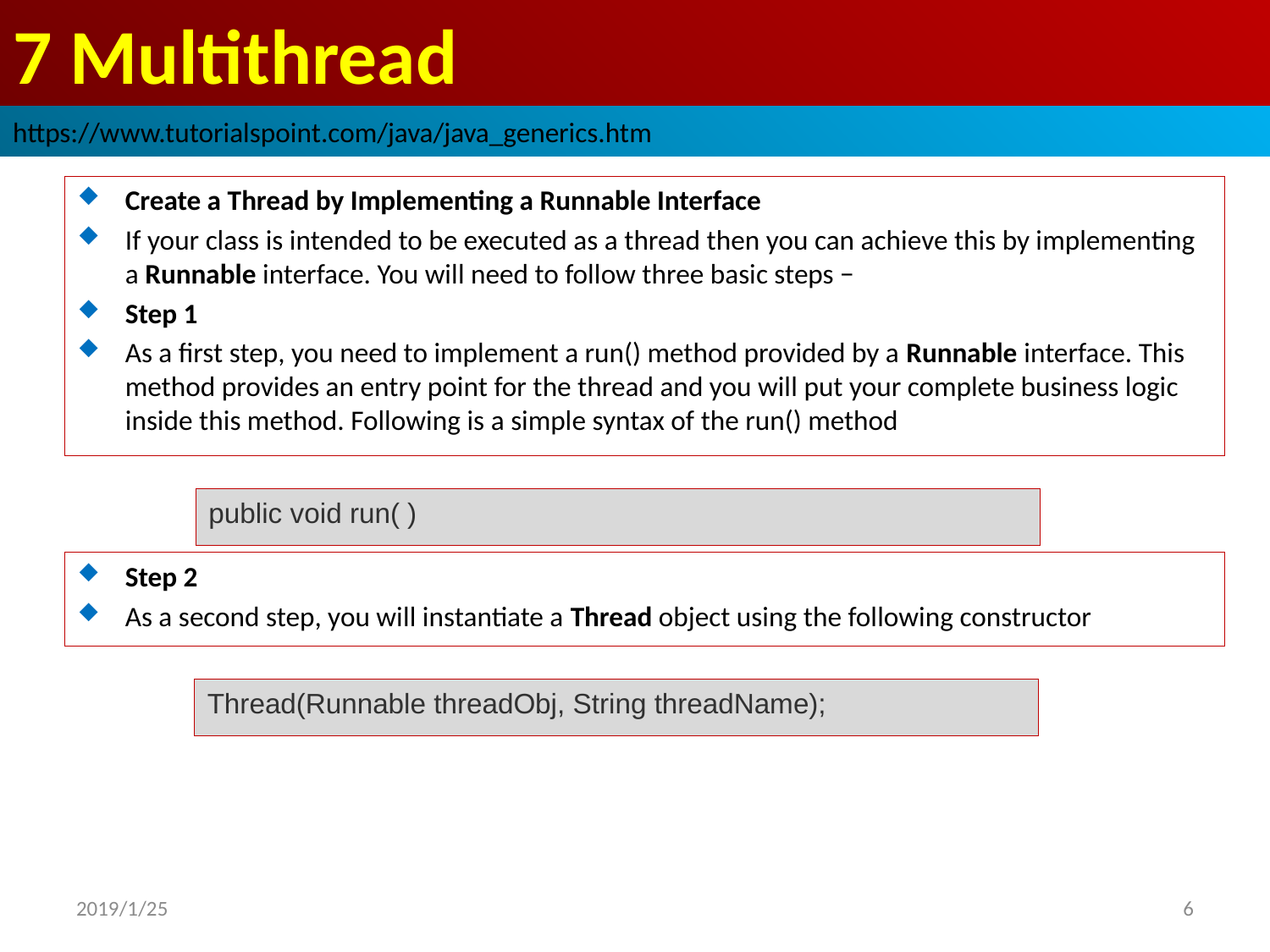

# 7 Multithread
https://www.tutorialspoint.com/java/java_generics.htm
Create a Thread by Implementing a Runnable Interface
If your class is intended to be executed as a thread then you can achieve this by implementing a Runnable interface. You will need to follow three basic steps −
Step 1
As a first step, you need to implement a run() method provided by a Runnable interface. This method provides an entry point for the thread and you will put your complete business logic inside this method. Following is a simple syntax of the run() method
public void run( )
Step 2
As a second step, you will instantiate a Thread object using the following constructor
Thread(Runnable threadObj, String threadName);
2019/1/25
6